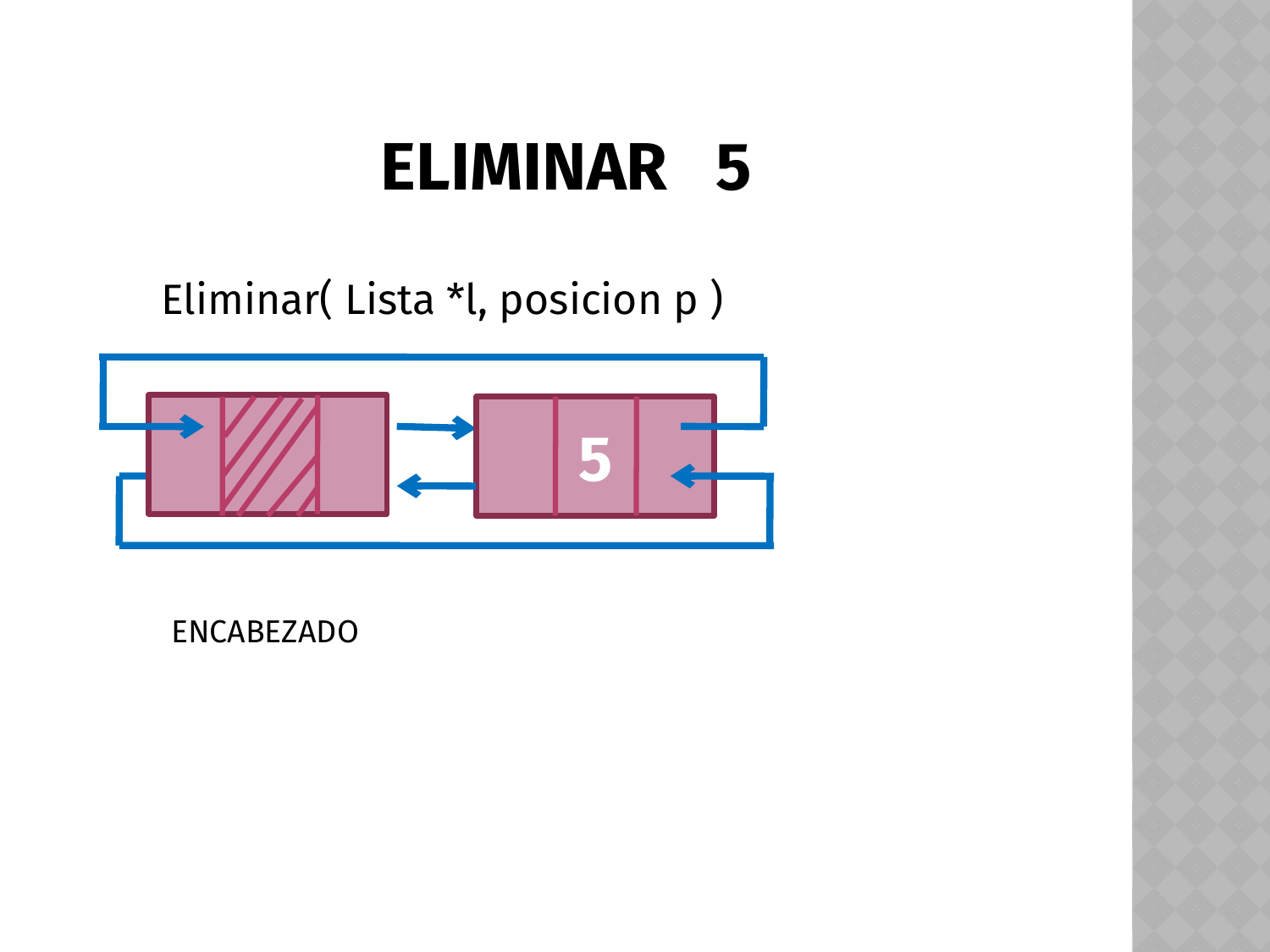

# ELIMINAR   5
Eliminar( Lista *l, posicion p )

5
ENCABEZADO